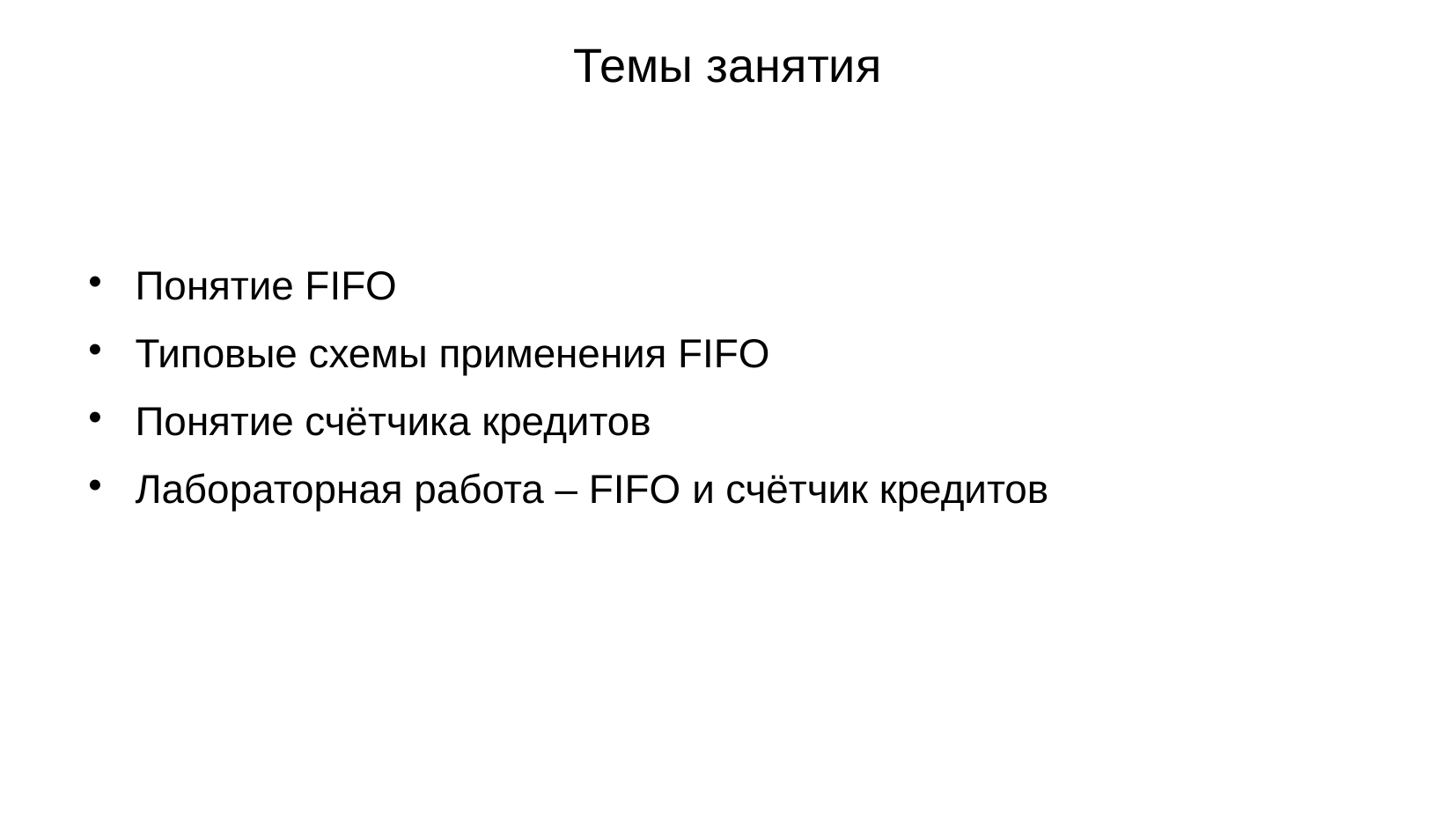

Темы занятия

Понятие FIFO
Типовые схемы применения FIFO
Понятие счётчика кредитов
Лабораторная работа – FIFO и счётчик кредитов